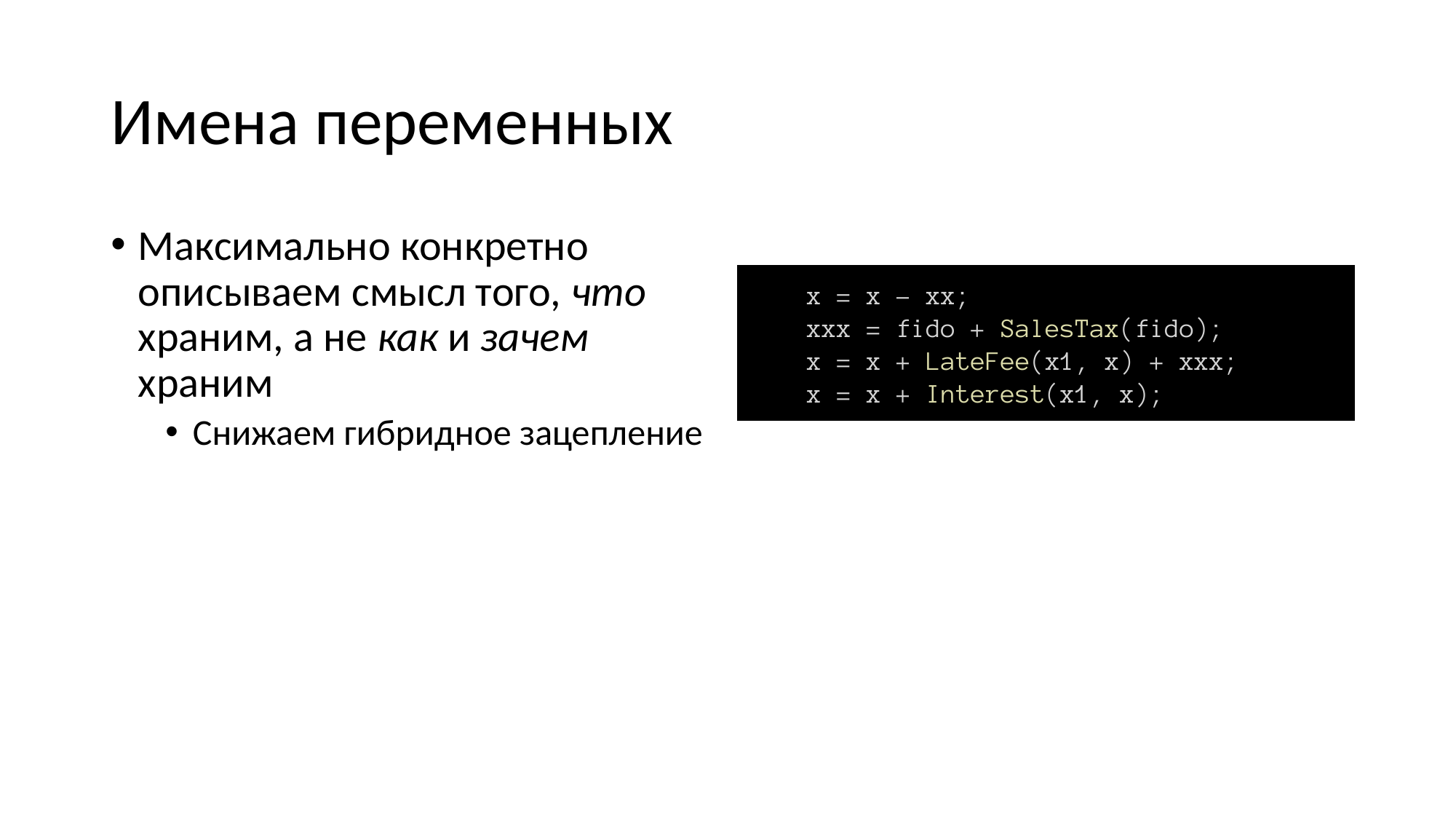

# Имена переменных
Максимально конкретно описываем смысл того, что храним, а не как и зачем храним
Снижаем гибридное зацепление

    x = x - xx;
    xxx = fido + SalesTax(fido);
    x = x + LateFee(x1, x) + xxx;
    x = x + Interest(x1, x);